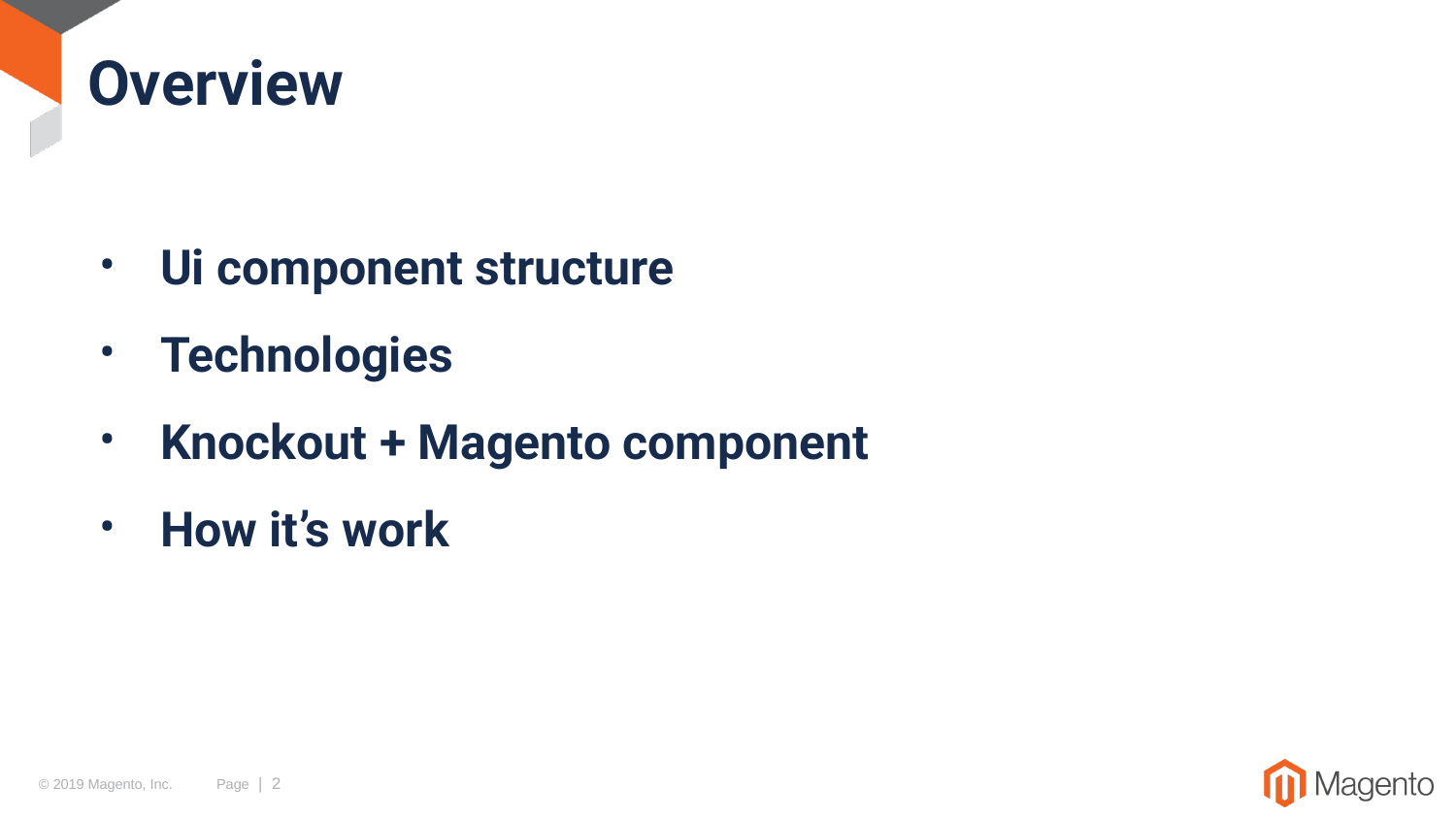

# Overview
Ui component structure
Technologies
Knockout + Magento component
How it’s work